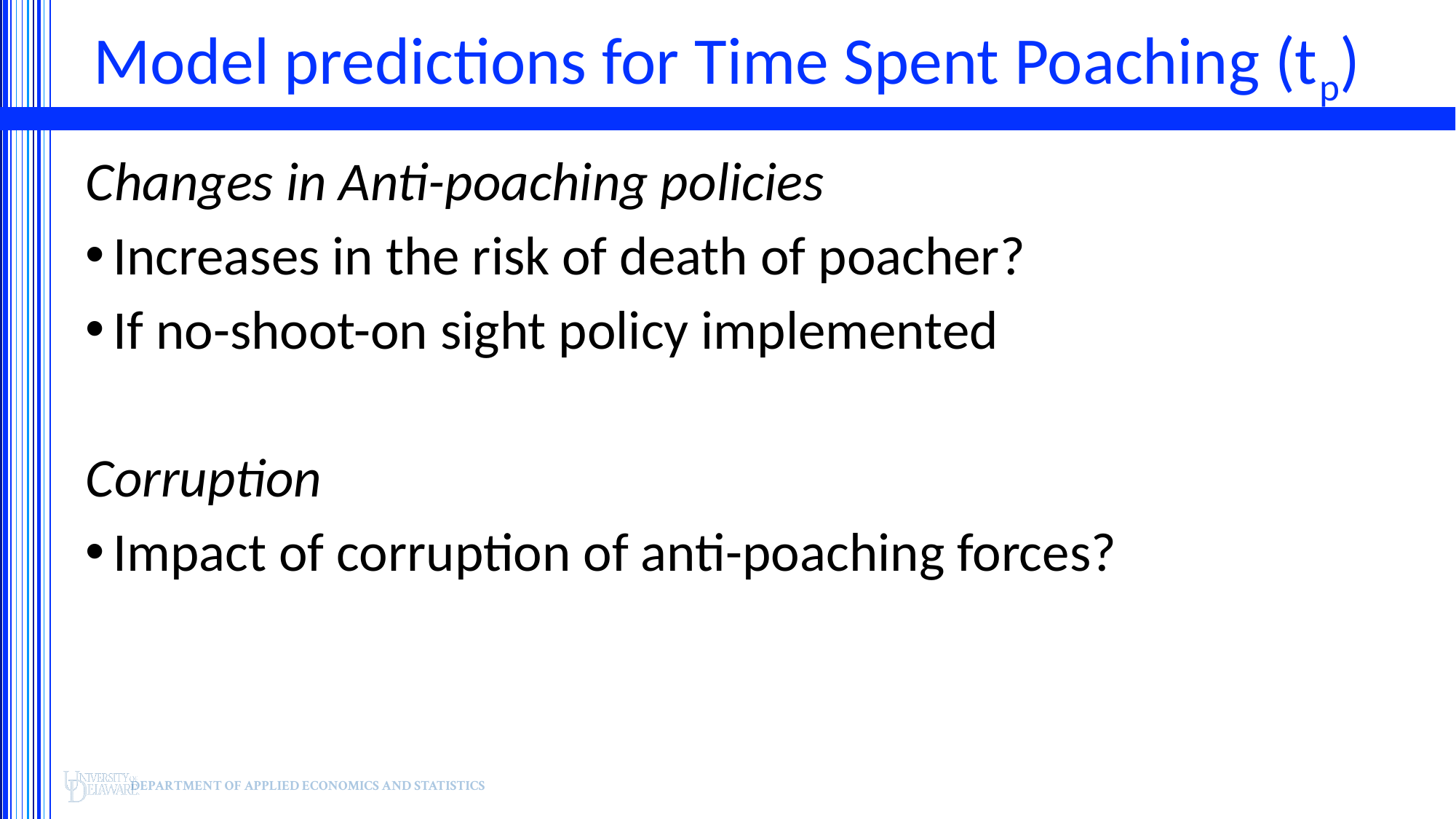

# Model predictions for Time Spent Poaching (tp)
Changes in Anti-poaching policies
Increases in the risk of death of poacher?
If no-shoot-on sight policy implemented

Corruption
Impact of corruption of anti-poaching forces?